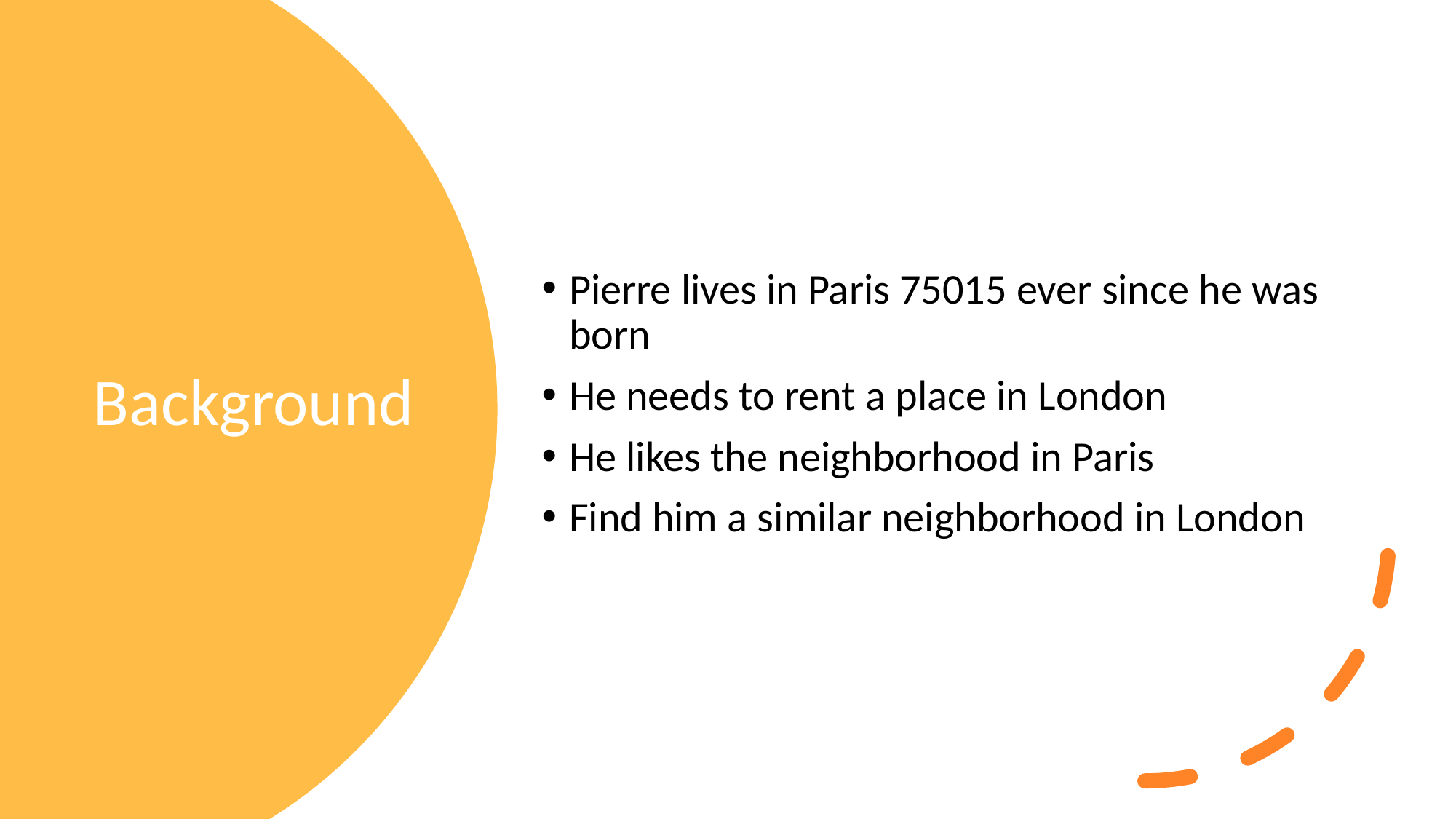

Pierre lives in Paris 75015 ever since he was born
He needs to rent a place in London
He likes the neighborhood in Paris
Find him a similar neighborhood in London
# Background